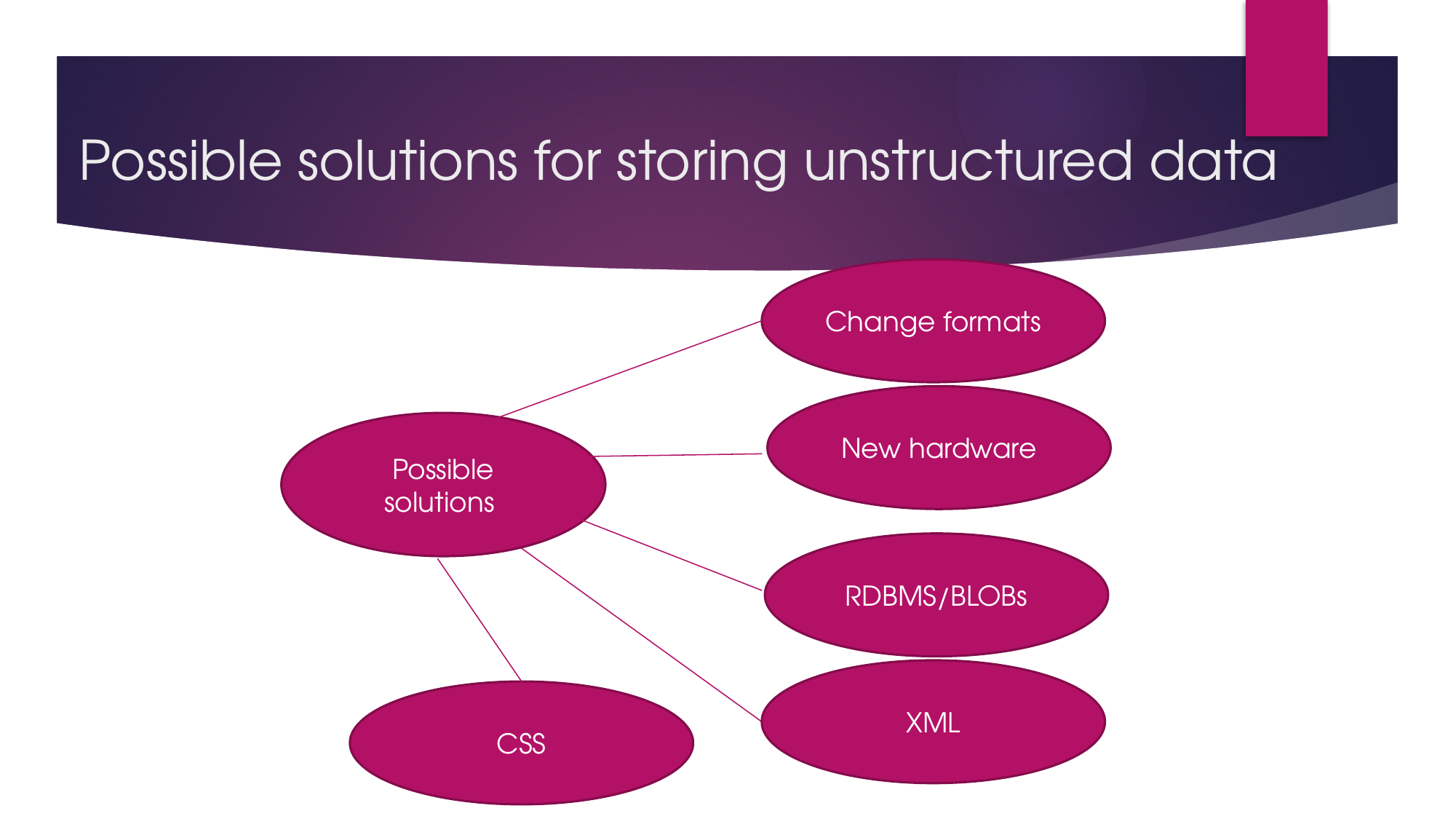

# Possible solutions for storing unstructured data
Change formats
New hardware
Possible solutions
RDBMS/BLOBs
XML

CSS